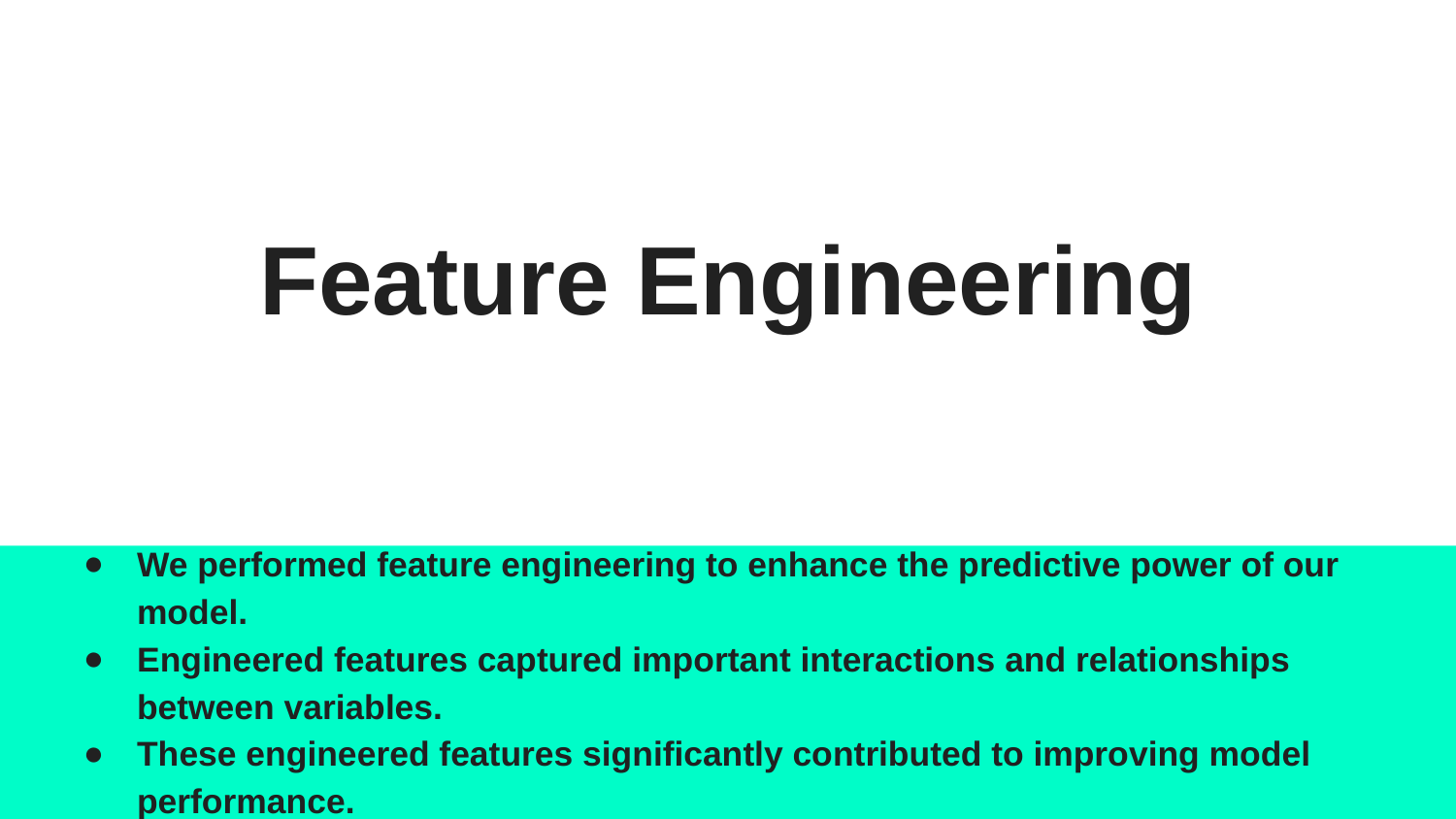

# Feature Engineering
We performed feature engineering to enhance the predictive power of our model.
Engineered features captured important interactions and relationships between variables.
These engineered features significantly contributed to improving model performance.